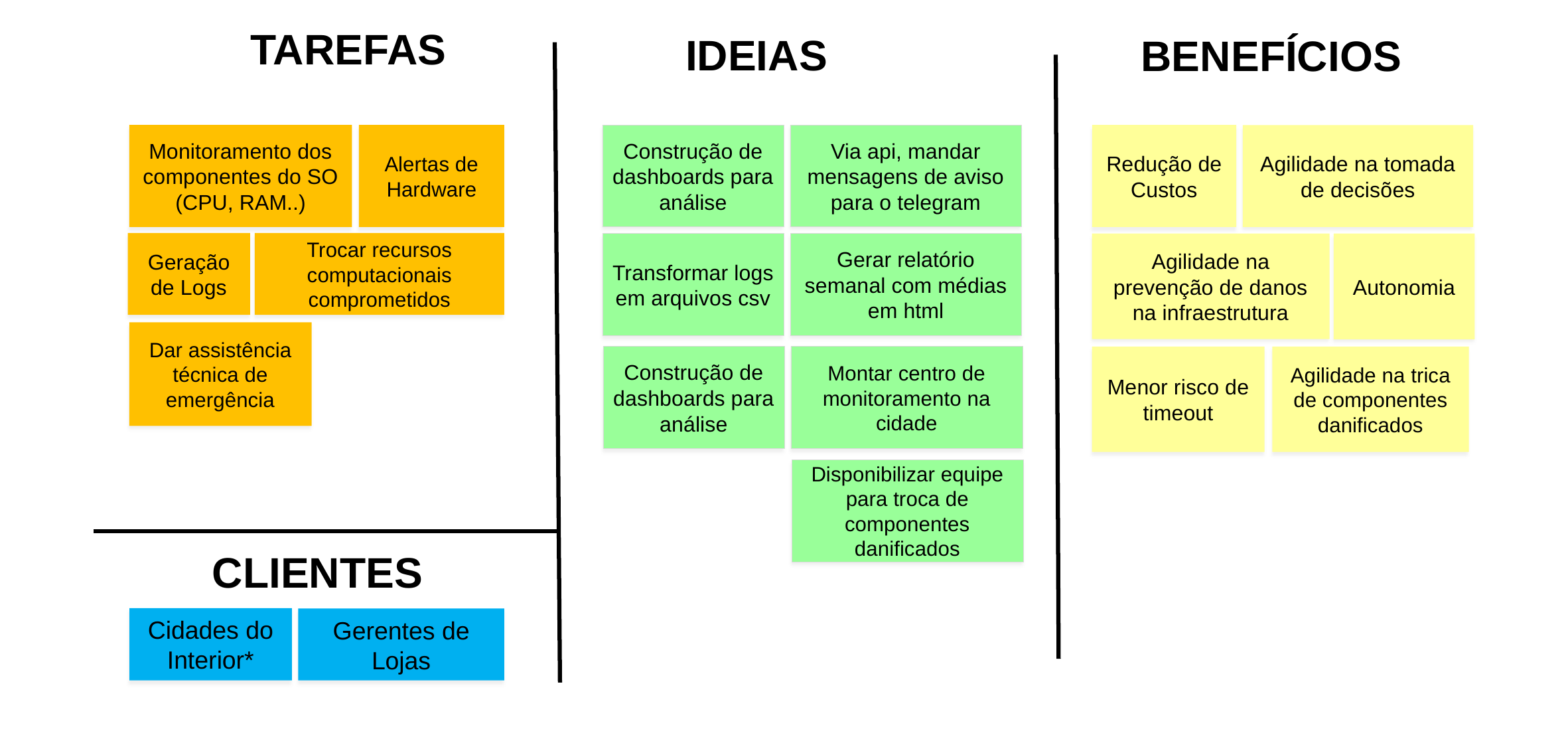

TAREFAS
IDEIAS
BENEFÍCIOS
Redução de Custos
Monitoramento dos componentes do SO (CPU, RAM..)
Alertas de Hardware
Construção de dashboards para análise
Via api, mandar mensagens de aviso para o telegram
Agilidade na tomada de decisões
Geração de Logs
Trocar recursos computacionais comprometidos
Gerar relatório semanal com médias em html
Autonomia
Agilidade na prevenção de danos na infraestrutura
Transformar logs em arquivos csv
Dar assistência técnica de emergência
Montar centro de monitoramento na cidade
Construção de dashboards para análise
Agilidade na trica de componentes danificados
Menor risco de timeout
Disponibilizar equipe para troca de componentes danificados
CLIENTES
Cidades do Interior*
Gerentes de Lojas